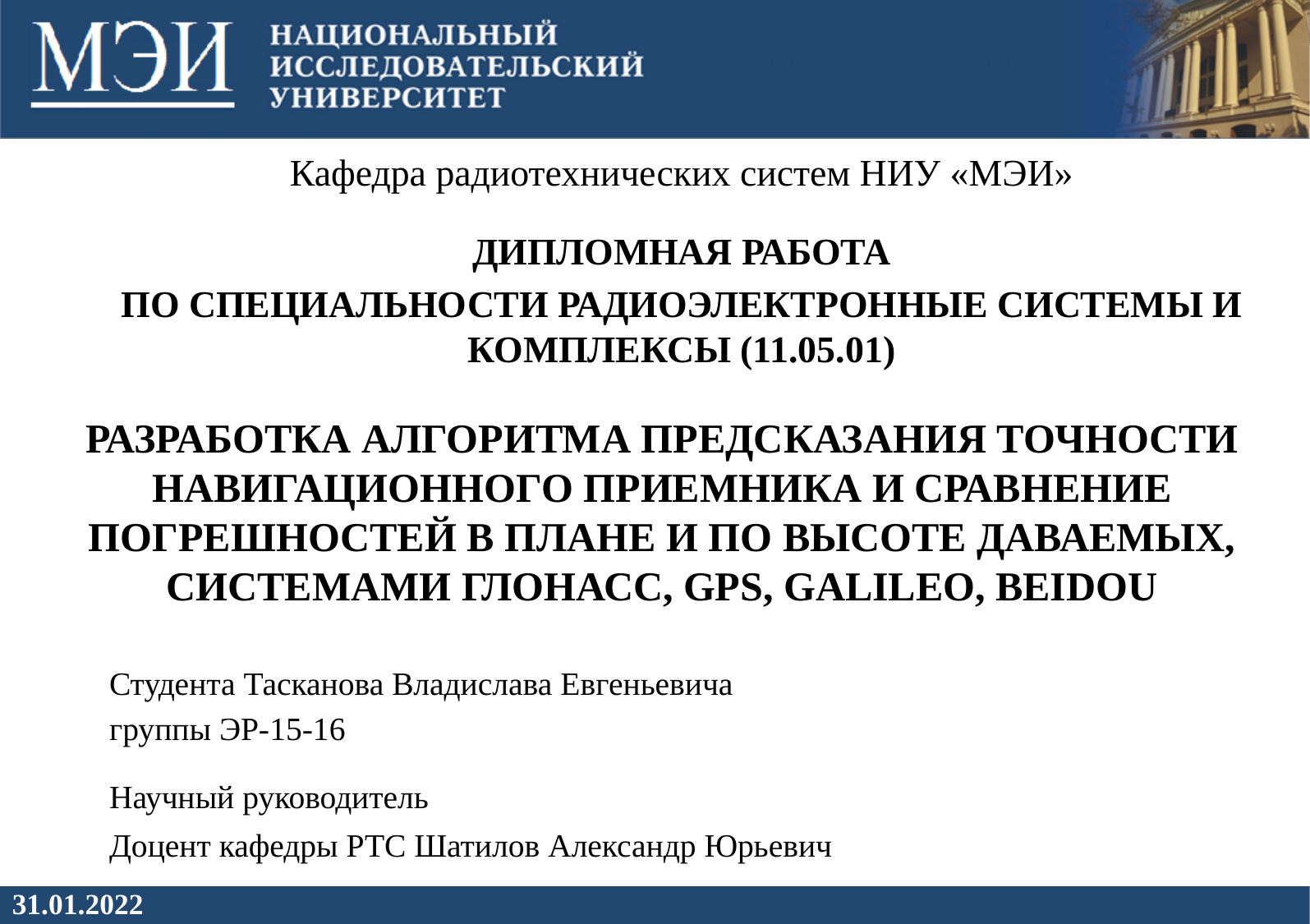

Кафедра радиотехнических систем НИУ «МЭИ»

Дипломная РАБОТА
по специальности Радиоэлектронные системы и комплексы (11.05.01)

# РАЗРАБОТКА АЛГОРИТМА ПРЕДСКАЗАНИЯ ТОЧНОСТИ НАВИГАЦИОННОГО ПРИЕМНИКА И СРАВНЕНИЕ ПОГРЕШНОСТЕЙ В ПЛАНЕ И ПО ВЫСОТЕ ДАВАЕМЫХ, СИСТЕМАМИ ГЛОНАСС, GPS, GALILEO, BEIDOU
Студента Тасканова Владислава Евгеньевича
группы ЭР-15-16
Научный руководитель
Доцент кафедры РТС Шатилов Александр Юрьевич
31.01.2022